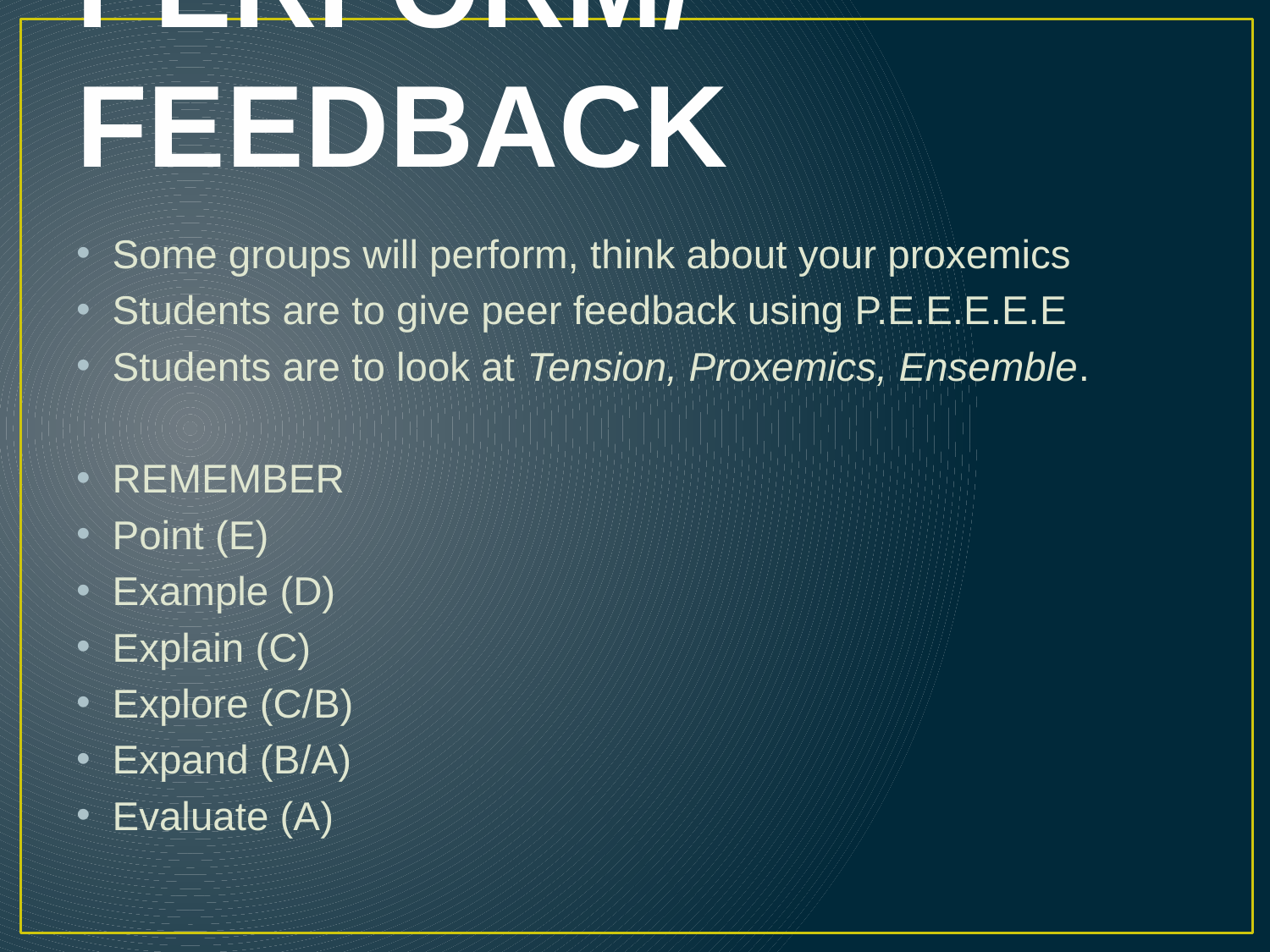

# PERFORM/FEEDBACK
Some groups will perform, think about your proxemics
Students are to give peer feedback using P.E.E.E.E.E
Students are to look at Tension, Proxemics, Ensemble.

REMEMBER
Point (E)
Example (D)
Explain (C)
Explore (C/B)
Expand (B/A)
Evaluate (A)